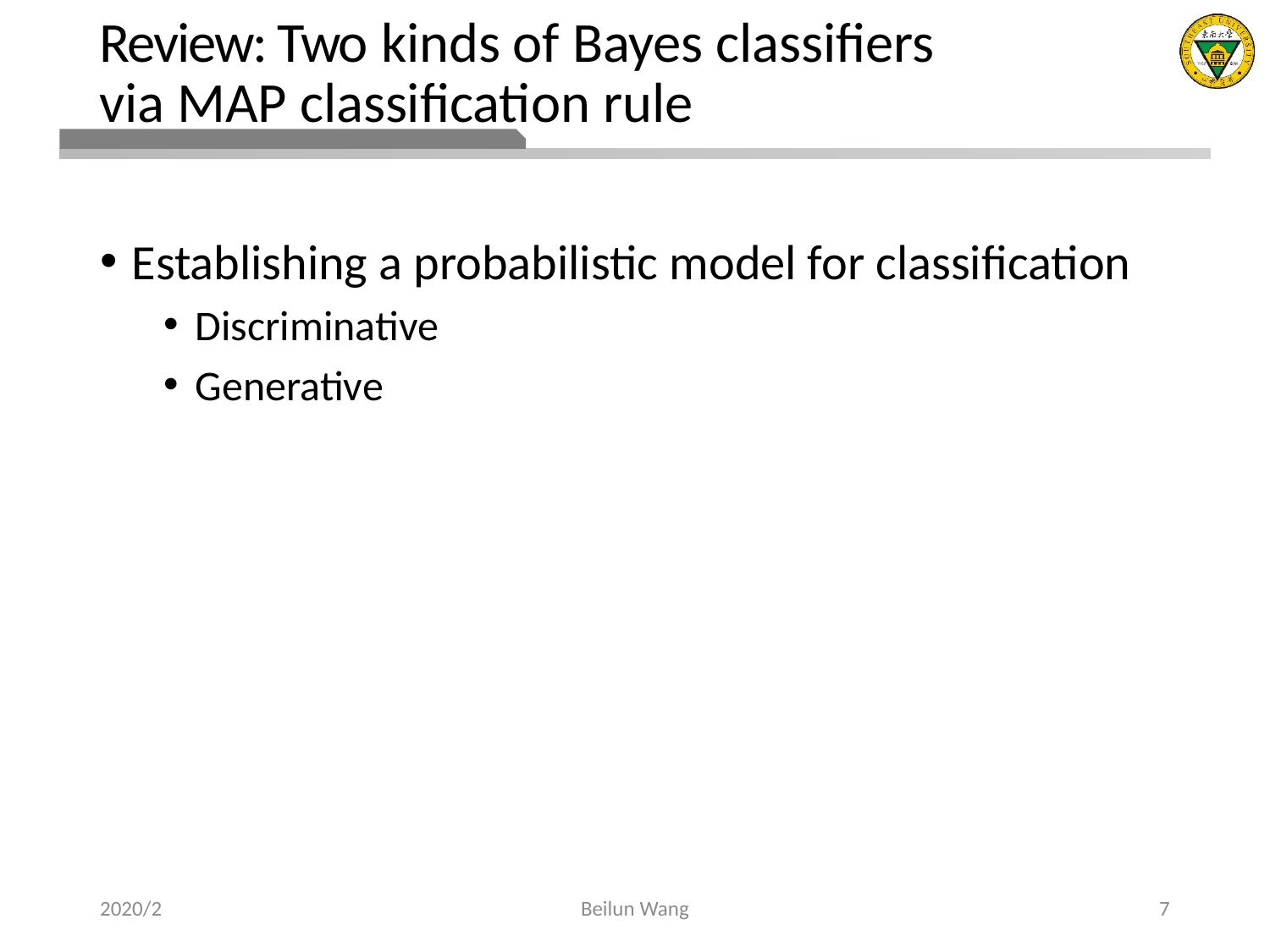

# Review: Two kinds of Bayes classifiers via MAP classification rule
Establishing a probabilistic model for classification
Discriminative
Generative

2020/2
Beilun Wang
7